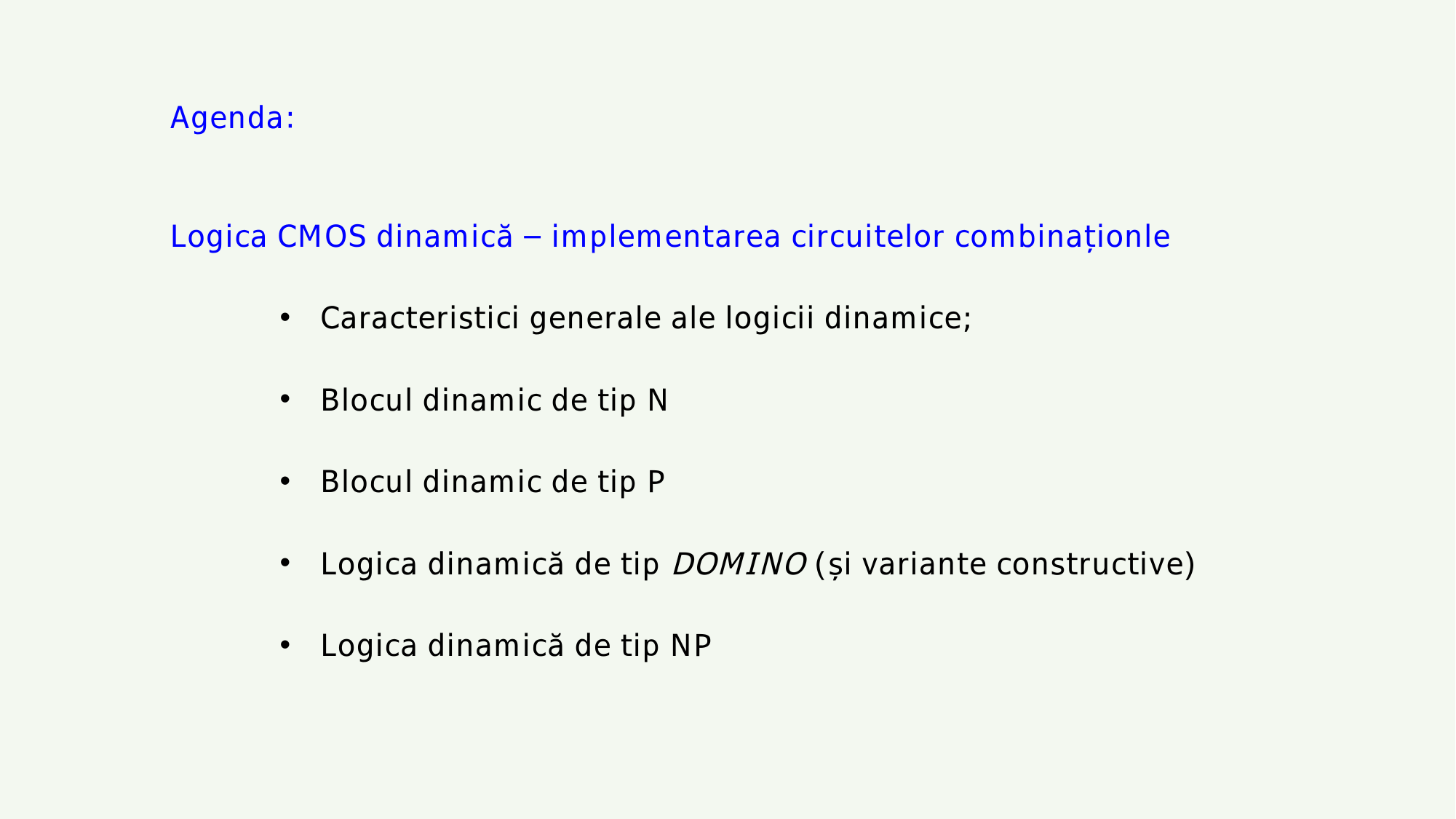

Agenda:

Logica CMOS dinamică – implementarea circuitelor combinaționle
Caracteristici generale ale logicii dinamice;
Blocul dinamic de tip N
Blocul dinamic de tip P
Logica dinamică de tip DOMINO (și variante constructive)
Logica dinamică de tip NP